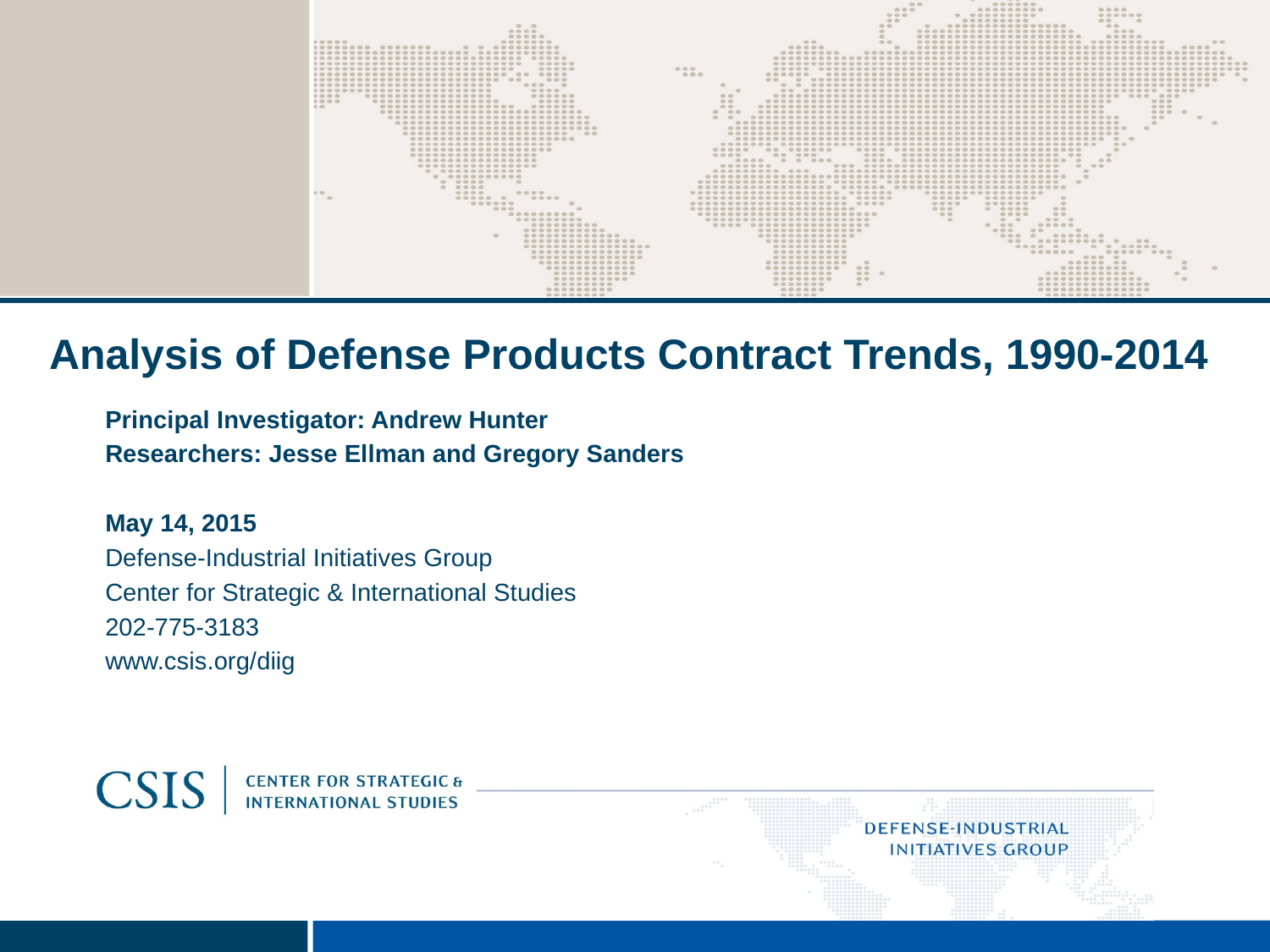

# Analysis of Defense Products Contract Trends, 1990-2014
Principal Investigator: Andrew Hunter
Researchers: Jesse Ellman and Gregory Sanders

May 14, 2015
Defense-Industrial Initiatives Group
Center for Strategic & International Studies
202-775-3183
www.csis.org/diig